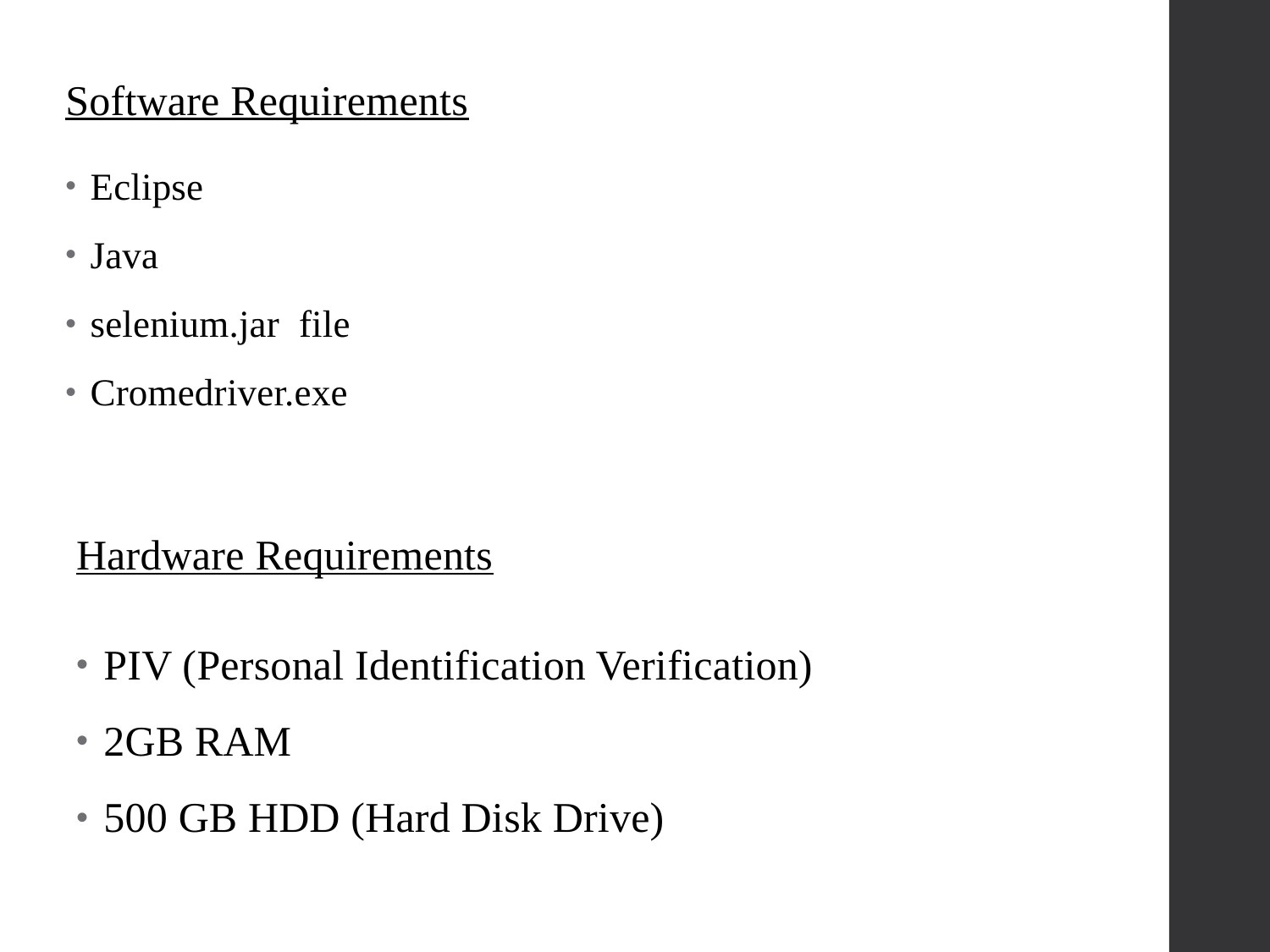

Software Requirements
Eclipse
Java
selenium.jar  file
Cromedriver.exe
Hardware Requirements
PIV (Personal Identification Verification)
2GB RAM
500 GB HDD (Hard Disk Drive)